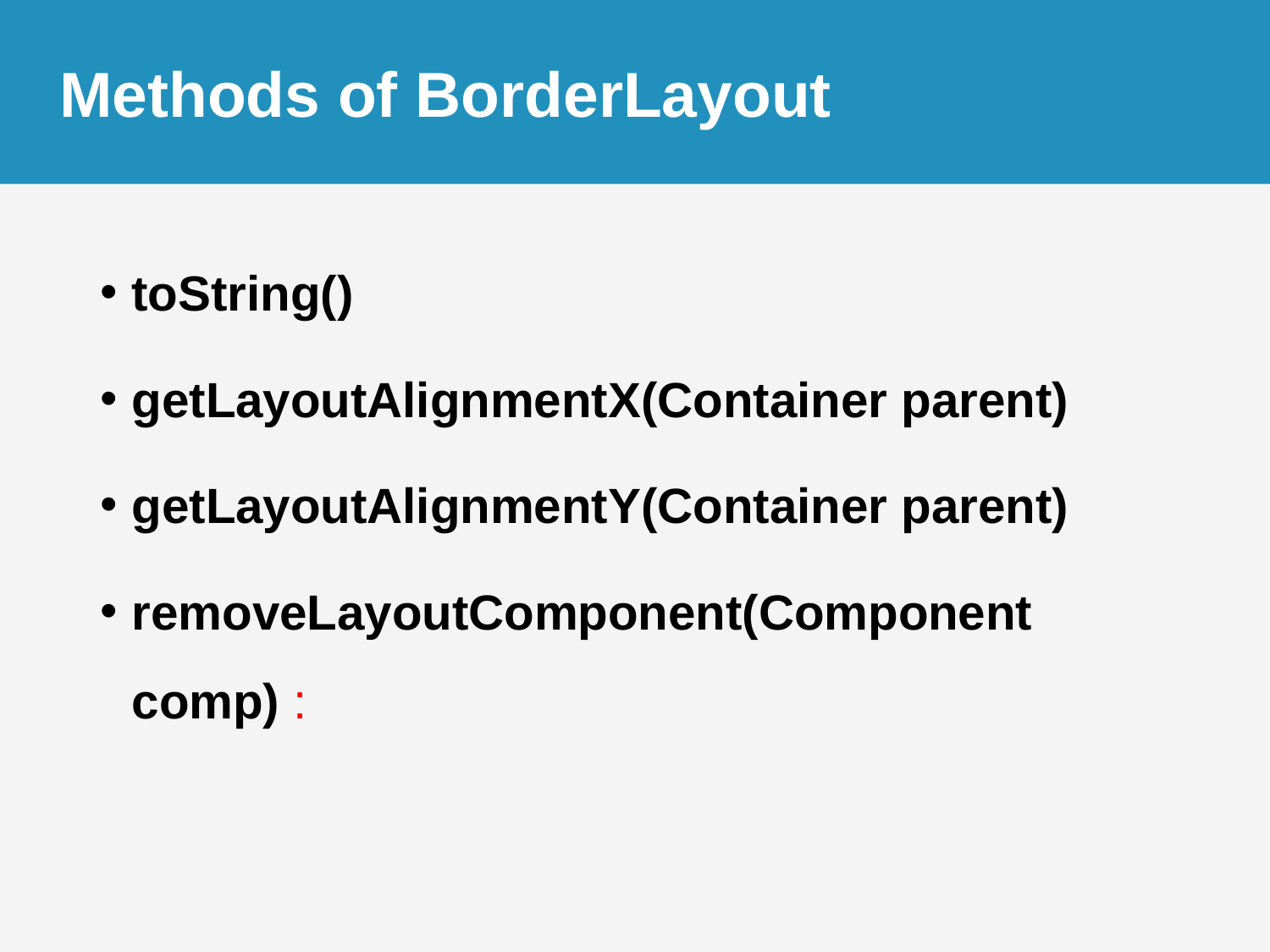

# Methods of BorderLayout
toString()
getLayoutAlignmentX(Container parent)
getLayoutAlignmentY(Container parent)
removeLayoutComponent(Component comp) :